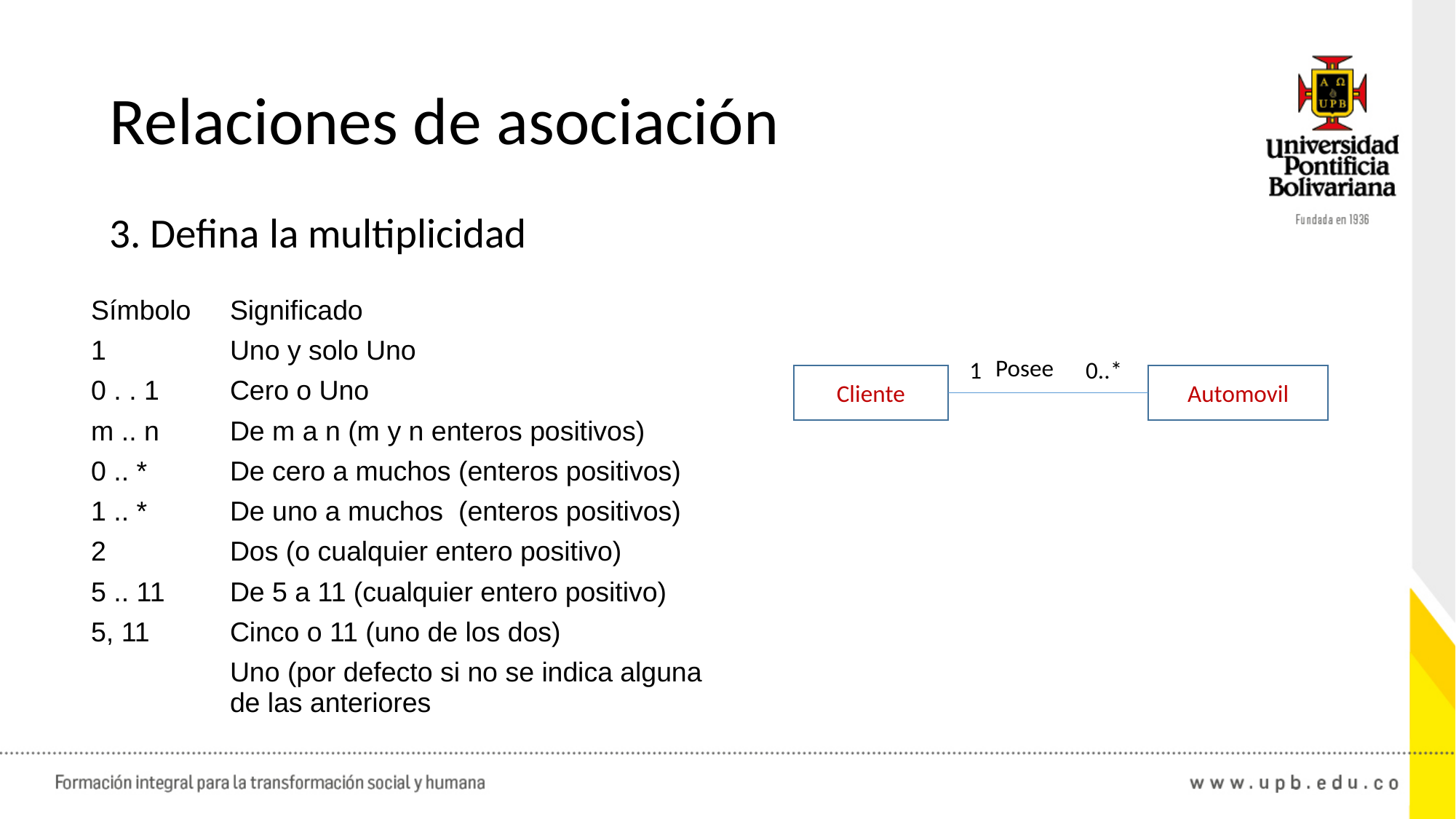

# Relaciones de asociación
3. Defina la multiplicidad
| Símbolo | Significado |
| --- | --- |
| 1 | Uno y solo Uno |
| 0 . . 1 | Cero o Uno |
| m .. n | De m a n (m y n enteros positivos) |
| 0 .. \* | De cero a muchos (enteros positivos) |
| 1 .. \* | De uno a muchos (enteros positivos) |
| 2 | Dos (o cualquier entero positivo) |
| 5 .. 11 | De 5 a 11 (cualquier entero positivo) |
| 5, 11 | Cinco o 11 (uno de los dos) |
|  | Uno (por defecto si no se indica alguna de las anteriores |
Posee
0..*
Cliente
Automovil
1